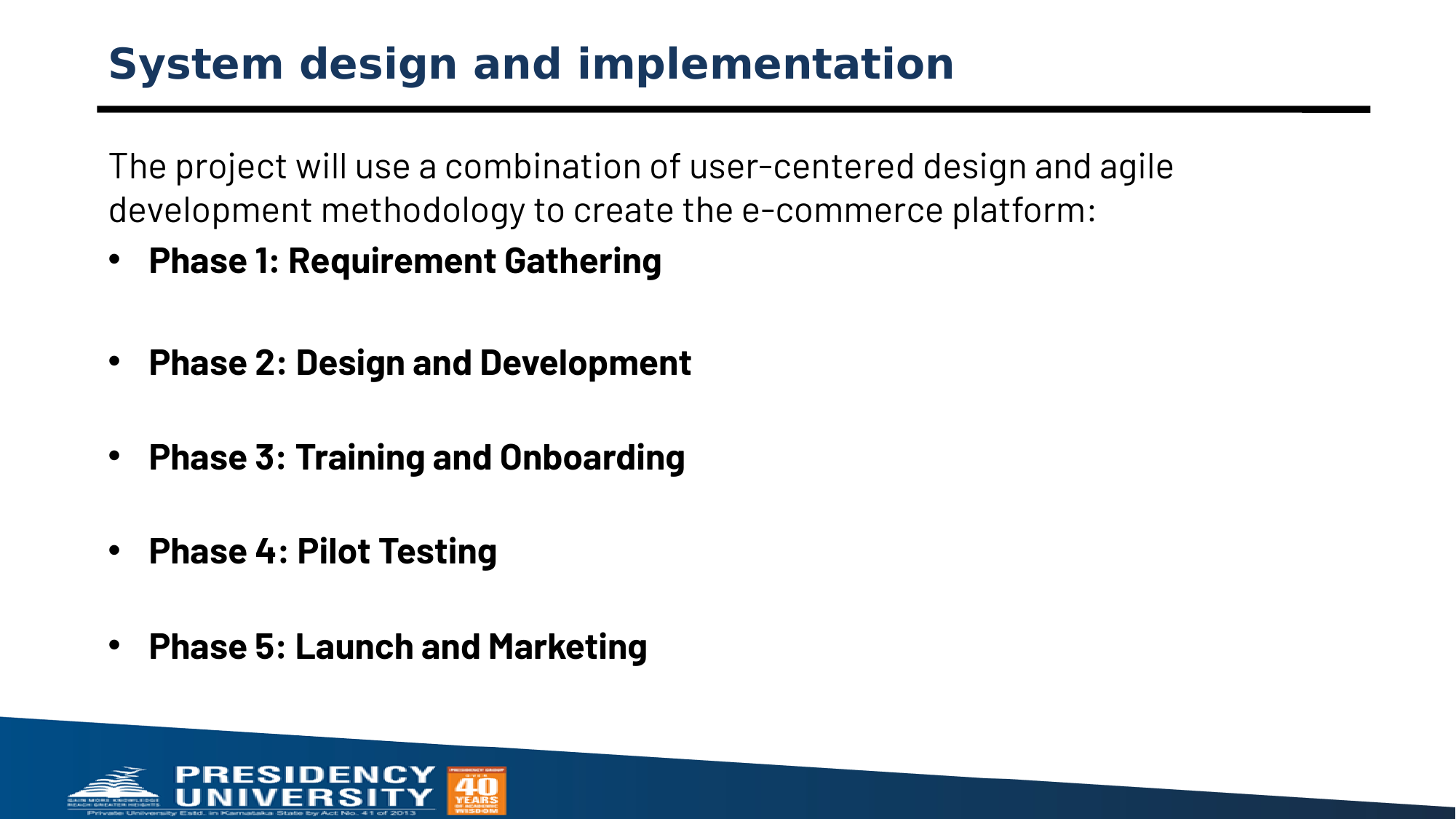

# System design and implementation
The project will use a combination of user-centered design and agile development methodology to create the e-commerce platform:
Phase 1: Requirement Gathering

Phase 2: Design and Development
Phase 3: Training and Onboarding
Phase 4: Pilot Testing
Phase 5: Launch and Marketing